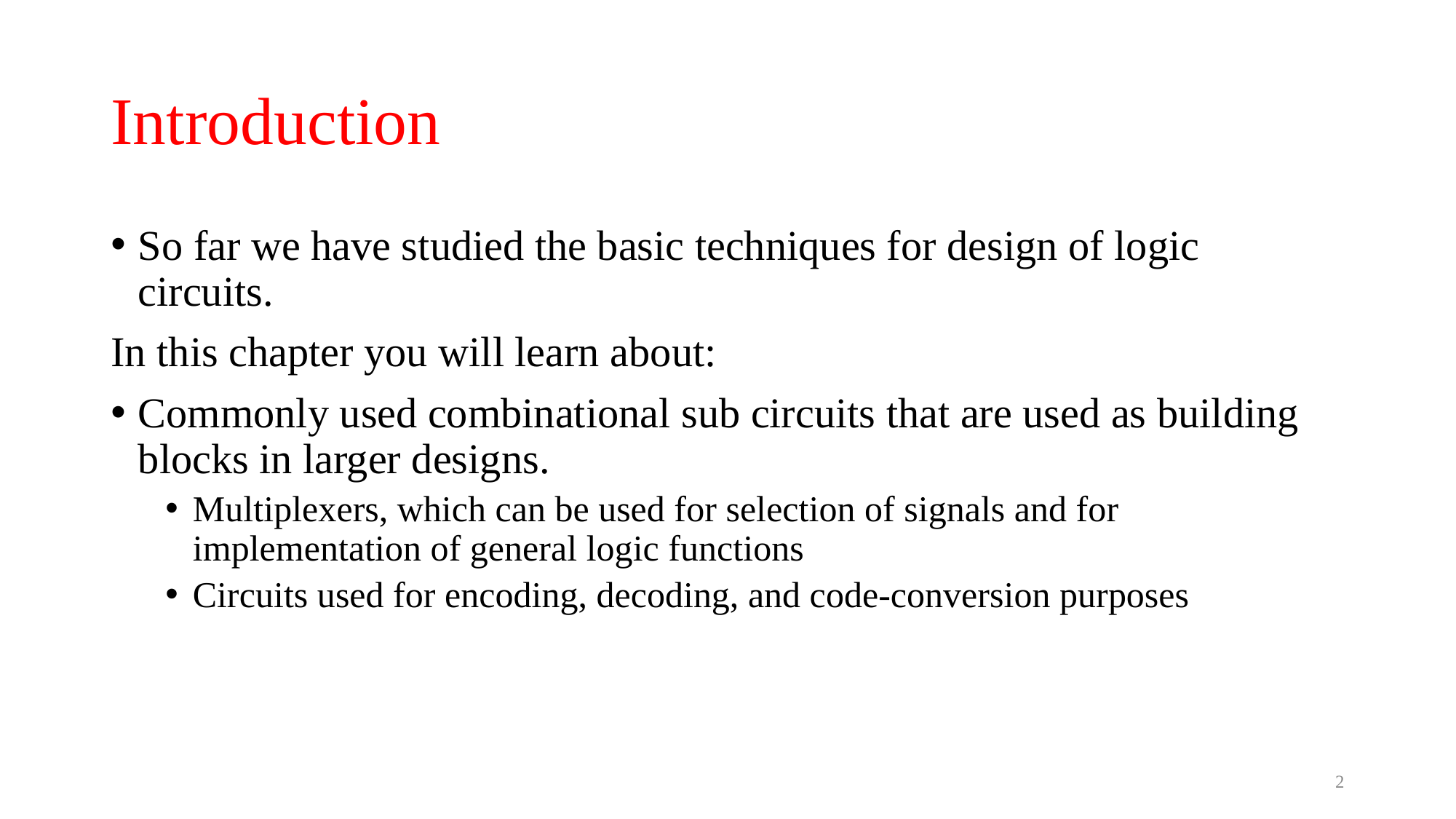

# Introduction
So far we have studied the basic techniques for design of logic circuits.
In this chapter you will learn about:
Commonly used combinational sub circuits that are used as building blocks in larger designs.
Multiplexers, which can be used for selection of signals and for implementation of general logic functions
Circuits used for encoding, decoding, and code-conversion purposes

2